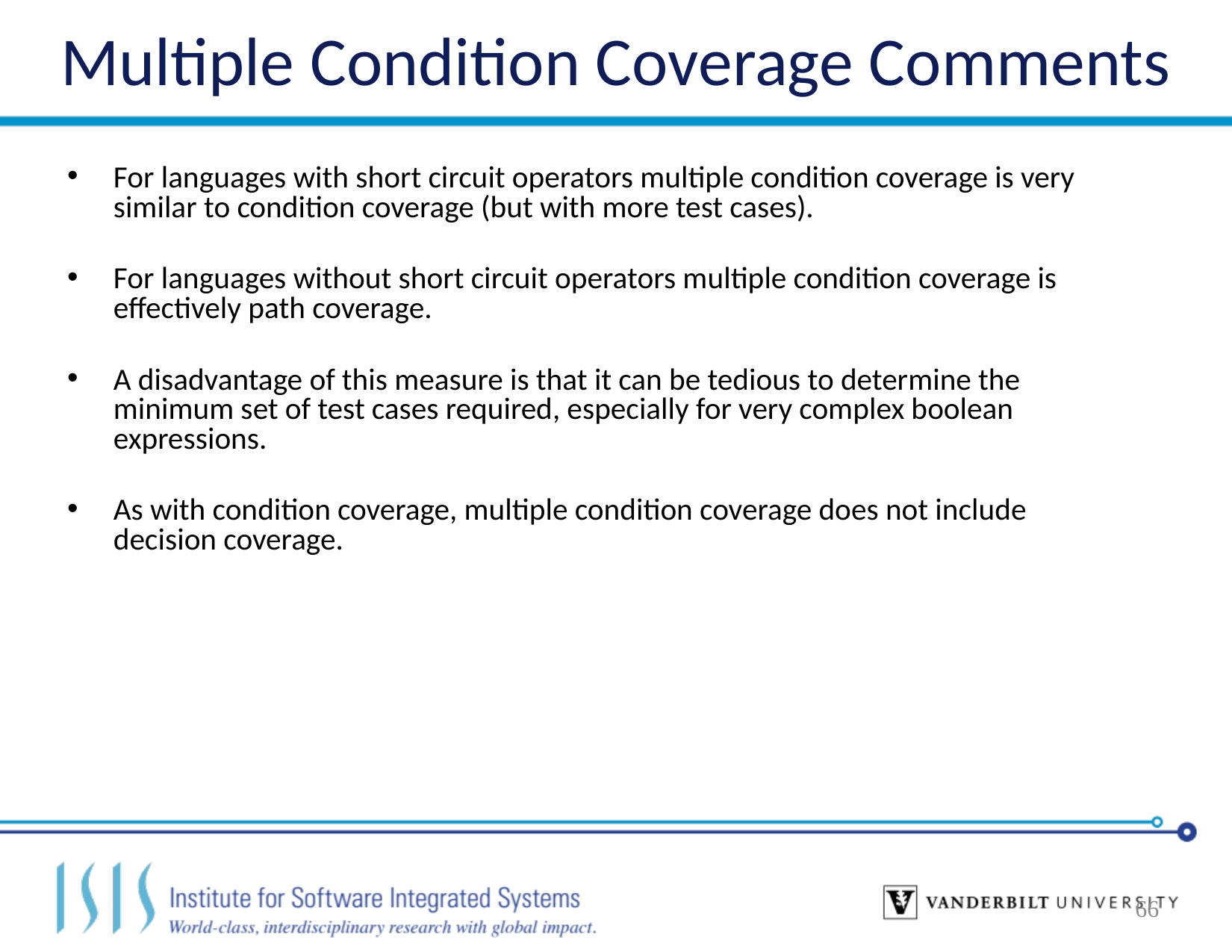

# Multiple Condition Coverage Comments
For languages with short circuit operators multiple condition coverage is very similar to condition coverage (but with more test cases).

For languages without short circuit operators multiple condition coverage is effectively path coverage.

A disadvantage of this measure is that it can be tedious to determine the minimum set of test cases required, especially for very complex boolean expressions.

As with condition coverage, multiple condition coverage does not include decision coverage.
66